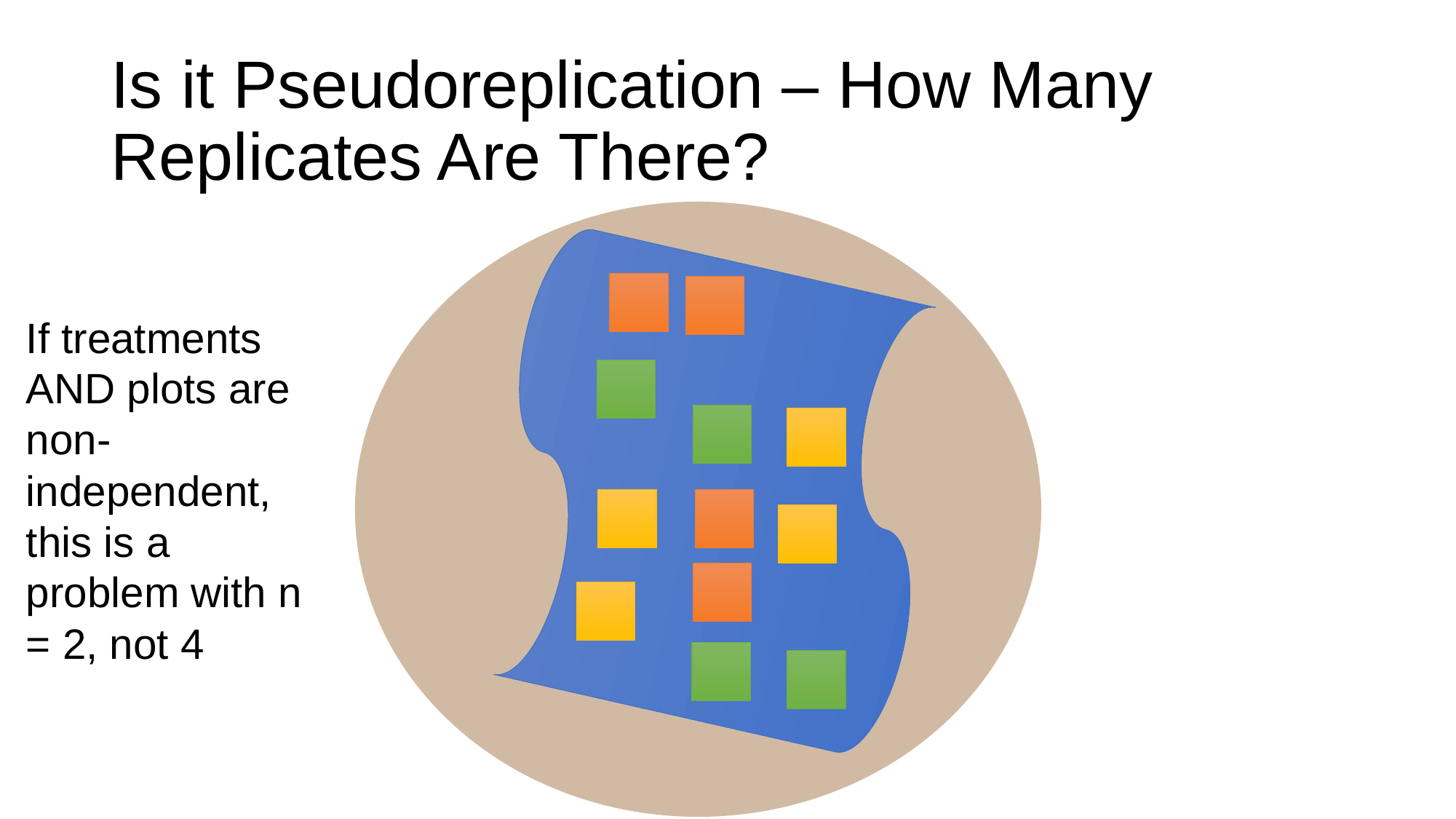

# Is it Pseudoreplication – How Many Replicates Are There?

If treatments AND plots are non-independent, this is a problem with n = 2, not 4